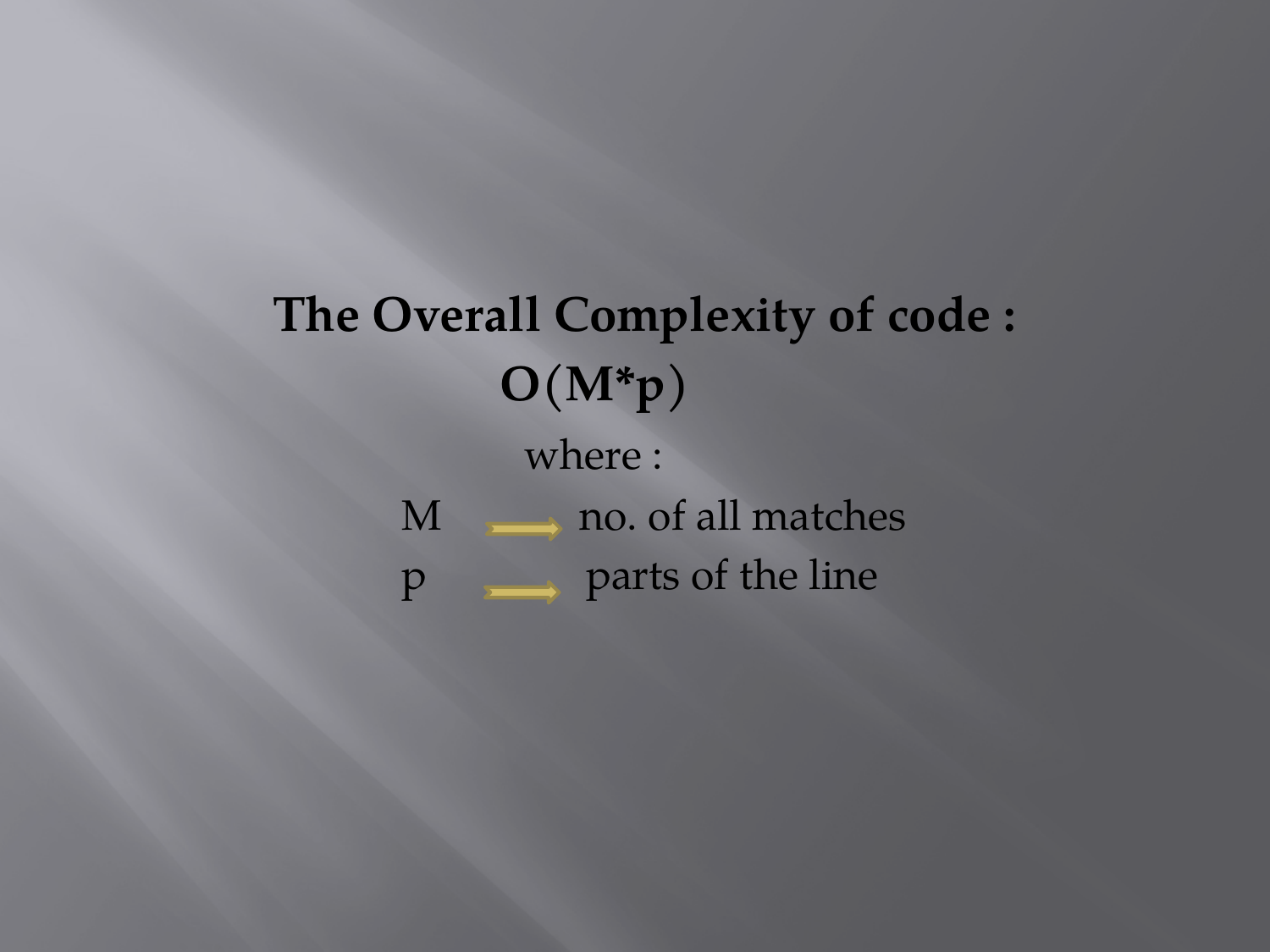

The Overall Complexity of code :
                                 O(M*p)
                                   where :
                             M             no. of all matches
                             p               parts of the line